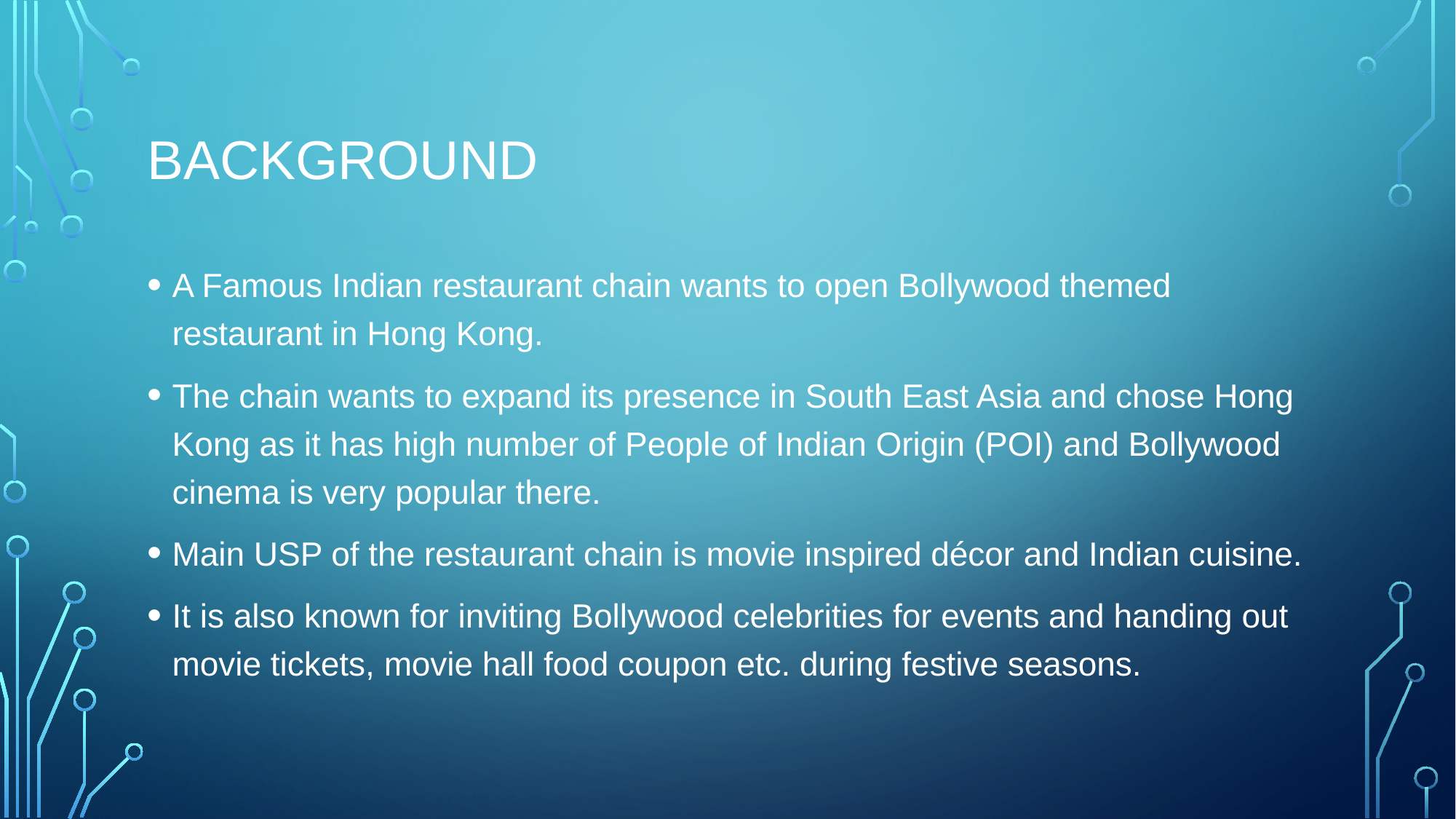

# background
A Famous Indian restaurant chain wants to open Bollywood themed restaurant in Hong Kong.
The chain wants to expand its presence in South East Asia and chose Hong Kong as it has high number of People of Indian Origin (POI) and Bollywood cinema is very popular there.
Main USP of the restaurant chain is movie inspired décor and Indian cuisine.
It is also known for inviting Bollywood celebrities for events and handing out movie tickets, movie hall food coupon etc. during festive seasons.